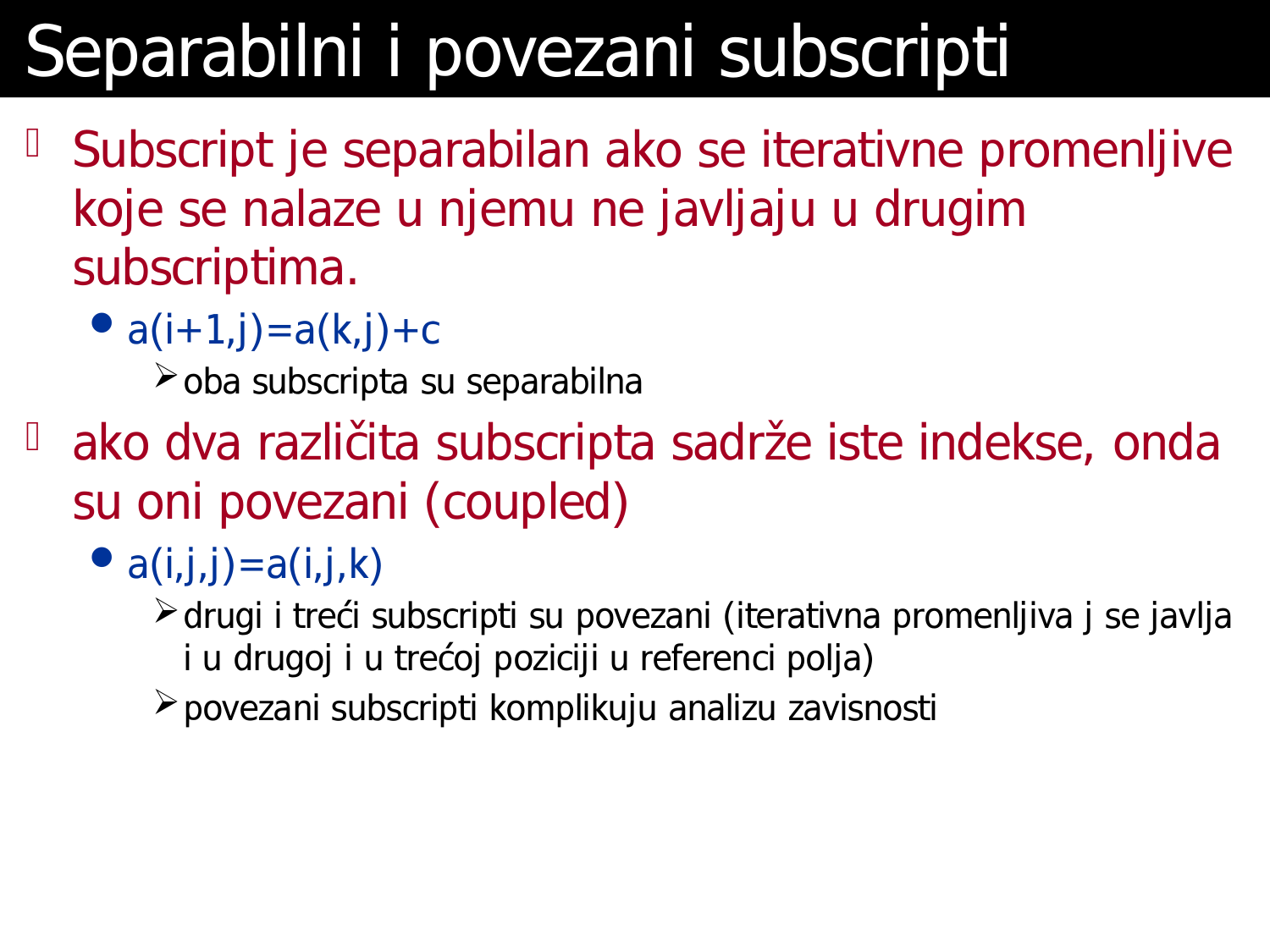

# Separabilni i povezani subscripti
Subscript je separabilan ako se iterativne promenljive koje se nalaze u njemu ne javljaju u drugim subscriptima.
a(i+1,j)=a(k,j)+c
oba subscripta su separabilna
ako dva različita subscripta sadrže iste indekse, onda su oni povezani (coupled)
a(i,j,j)=a(i,j,k)
drugi i treći subscripti su povezani (iterativna promenljiva j se javlja i u drugoj i u trećoj poziciji u referenci polja)
povezani subscripti komplikuju analizu zavisnosti